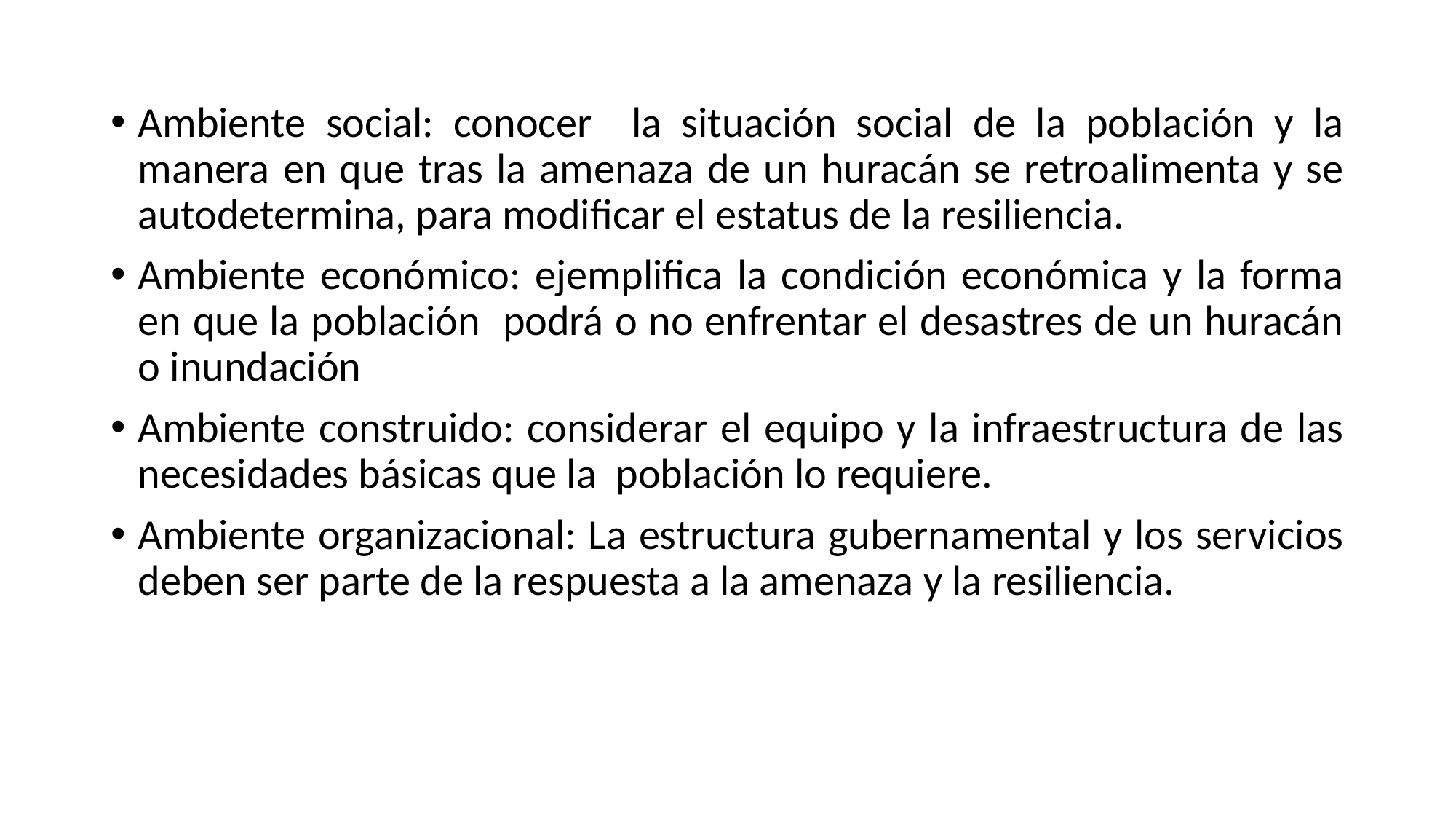

Ambiente social: conocer  la situación social de la población y la manera en que tras la amenaza de un huracán se retroalimenta y se autodetermina, para modificar el estatus de la resiliencia.
Ambiente económico: ejemplifica la condición económica y la forma en que la población  podrá o no enfrentar el desastres de un huracán o inundación
Ambiente construido: considerar el equipo y la infraestructura de las necesidades básicas que la  población lo requiere.
Ambiente organizacional: La estructura gubernamental y los servicios deben ser parte de la respuesta a la amenaza y la resiliencia.